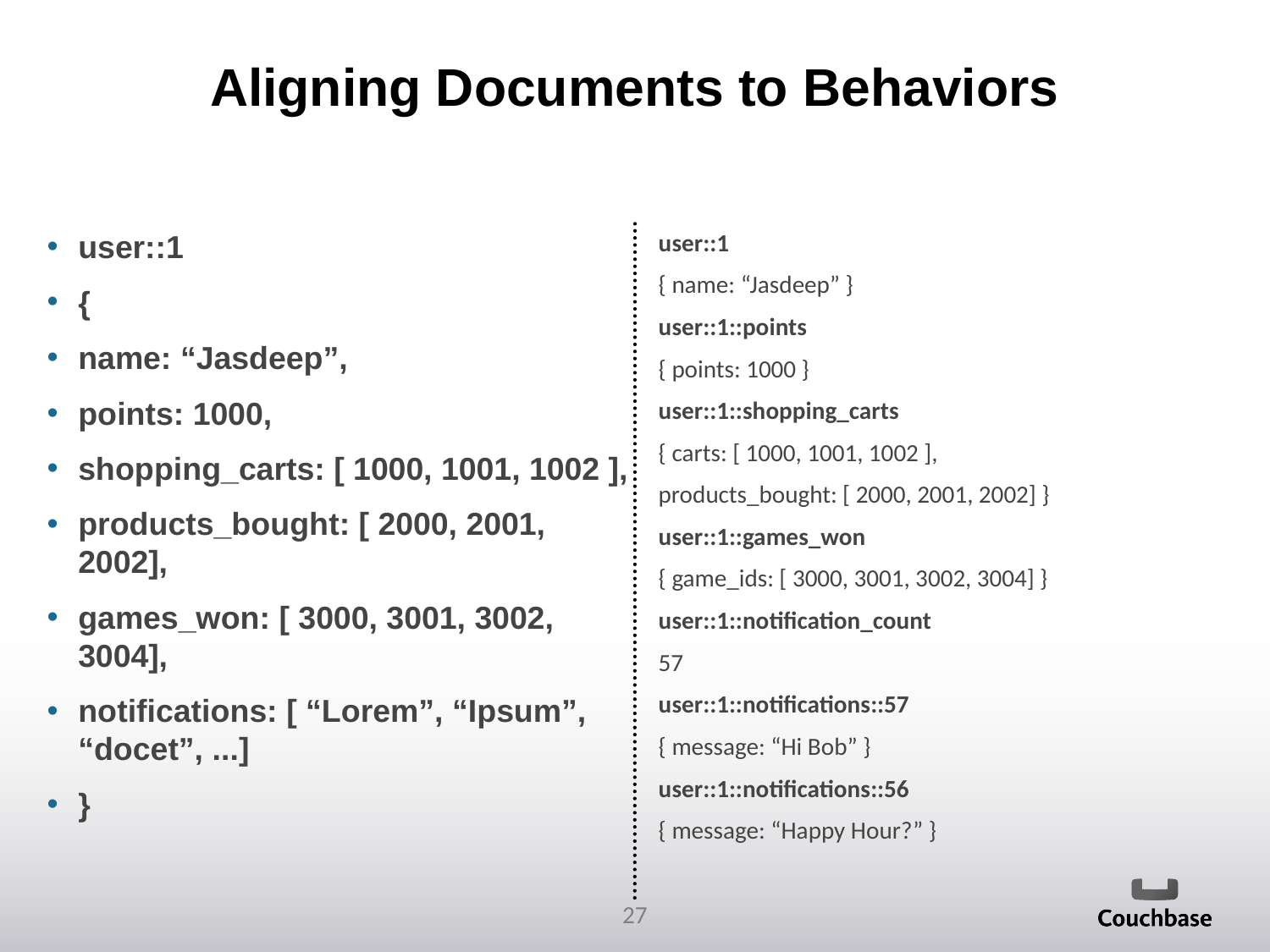

# Aligning Documents to Behaviors

user::1
{
name: “Jasdeep”,
points: 1000,
shopping_carts: [ 1000, 1001, 1002 ],
products_bought: [ 2000, 2001, 2002],
games_won: [ 3000, 3001, 3002, 3004],
notifications: [ “Lorem”, “Ipsum”, “docet”, ...]
}
user::1
{ name: “Jasdeep” }
user::1::points
{ points: 1000 }
user::1::shopping_carts
{ carts: [ 1000, 1001, 1002 ],
products_bought: [ 2000, 2001, 2002] }
user::1::games_won
{ game_ids: [ 3000, 3001, 3002, 3004] }
user::1::notification_count
57
user::1::notifications::57
{ message: “Hi Bob” }
user::1::notifications::56
{ message: “Happy Hour?” }